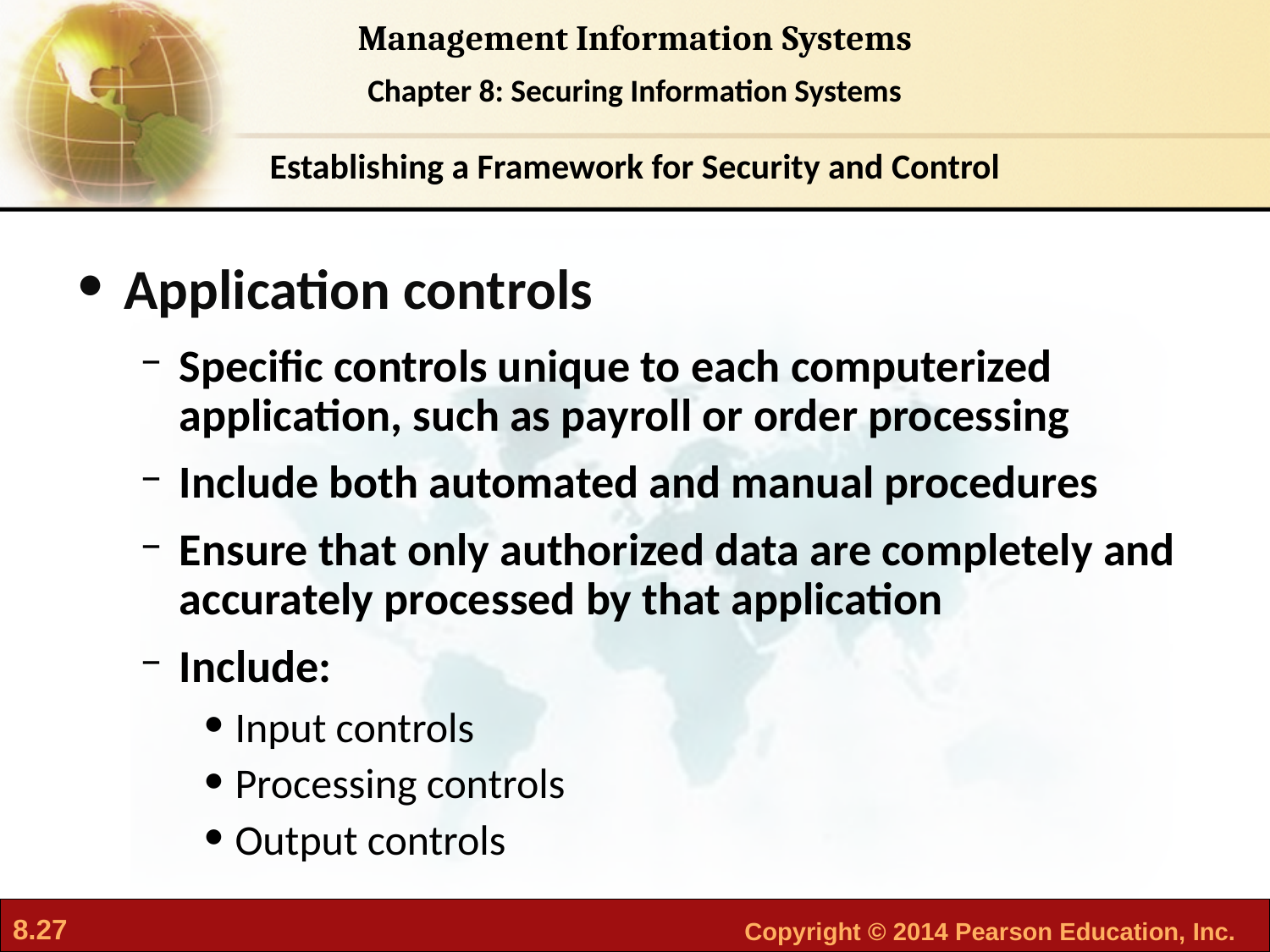

Establishing a Framework for Security and Control
Application controls
Specific controls unique to each computerized application, such as payroll or order processing
Include both automated and manual procedures
Ensure that only authorized data are completely and accurately processed by that application
Include:
Input controls
Processing controls
Output controls